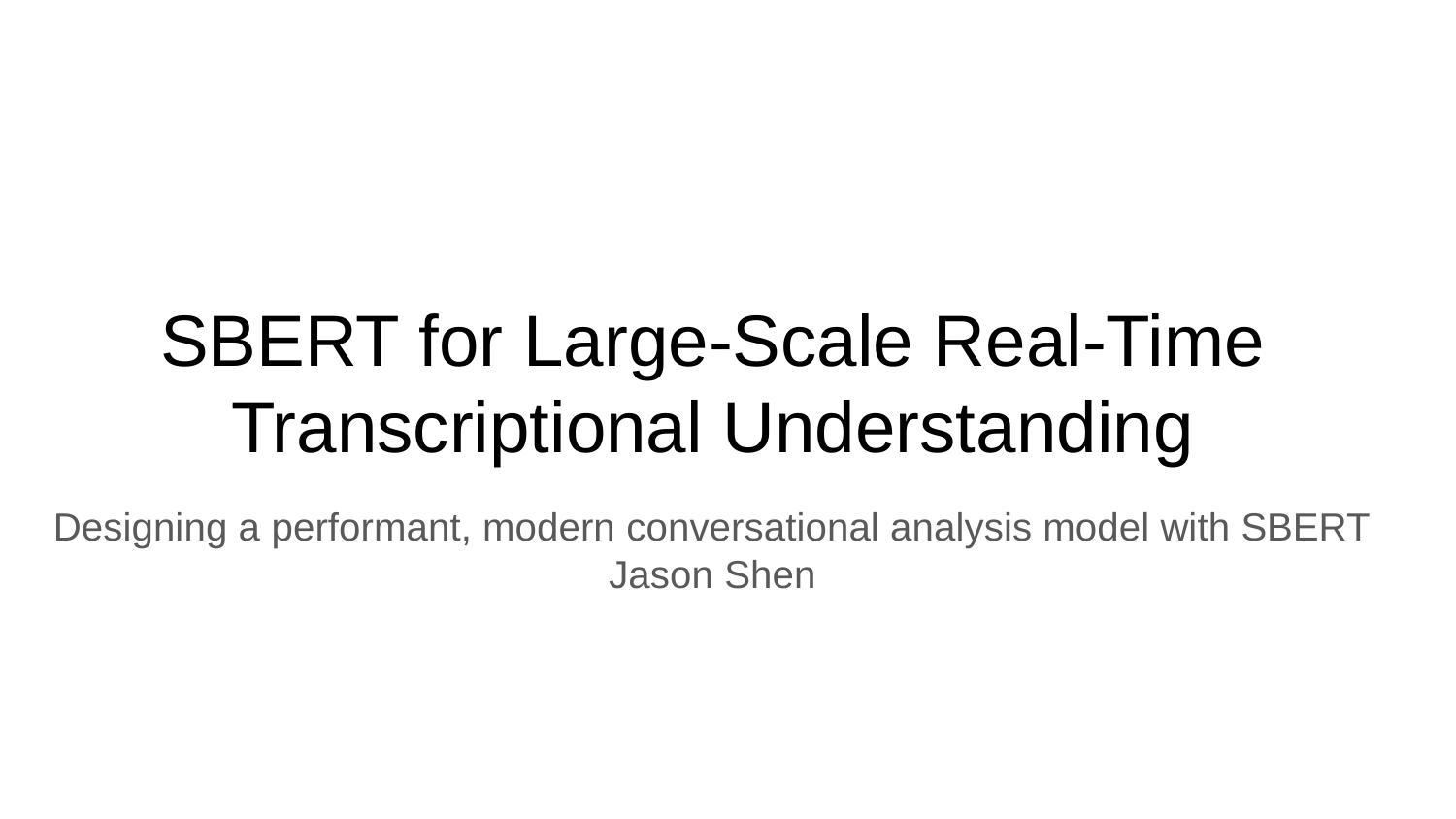

# SBERT for Large-Scale Real-Time Transcriptional Understanding
Designing a performant, modern conversational analysis model with SBERT
Jason Shen